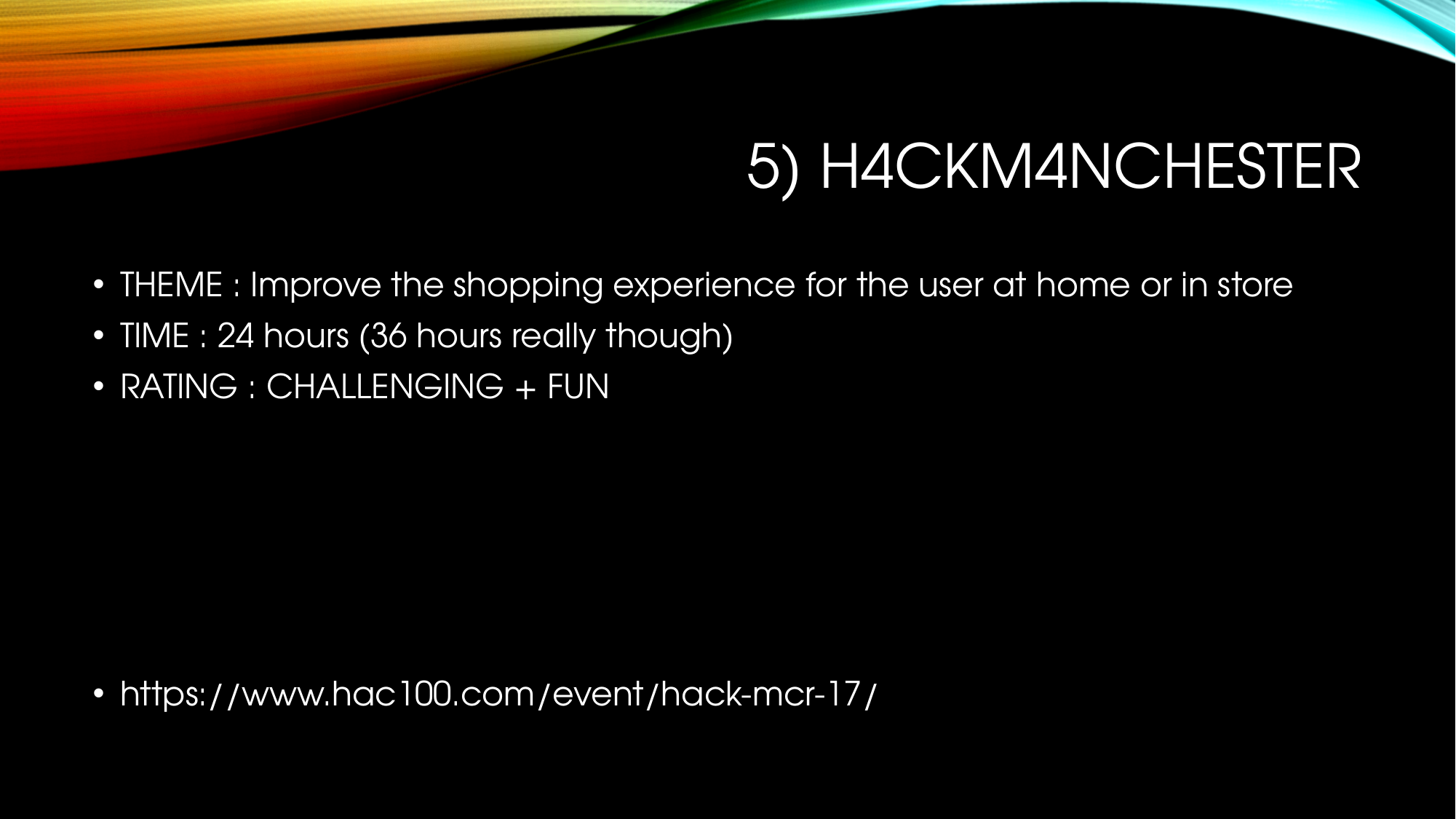

# 5) h4ckm4nchester
THEME : Improve the shopping experience for the user at home or in store
TIME : 24 hours (36 hours really though)
RATING : CHALLENGING + FUN

https://www.hac100.com/event/hack-mcr-17/